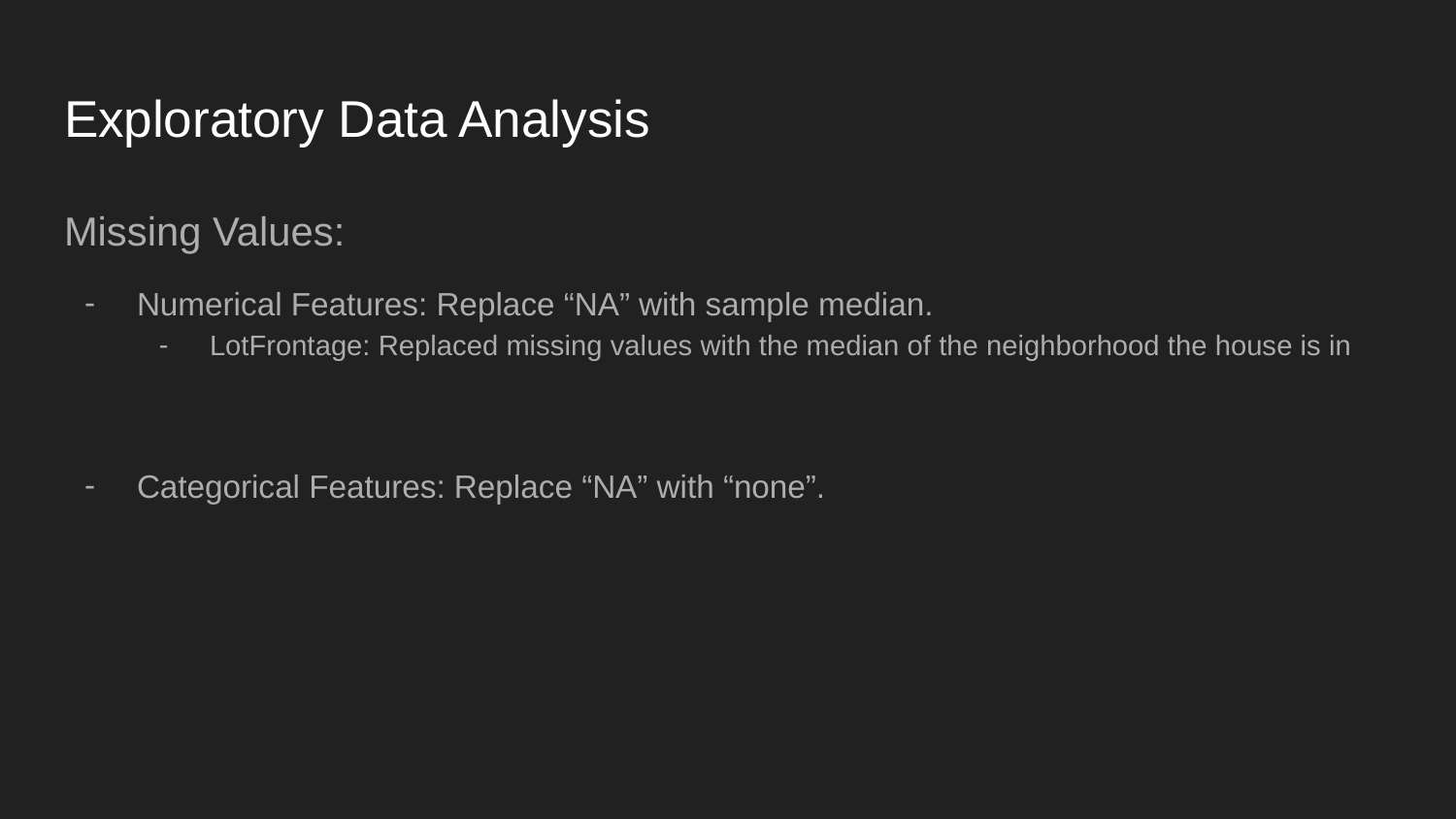

# Exploratory Data Analysis
Missing Values:
Numerical Features: Replace “NA” with sample median.
LotFrontage: Replaced missing values with the median of the neighborhood the house is in

Categorical Features: Replace “NA” with “none”.